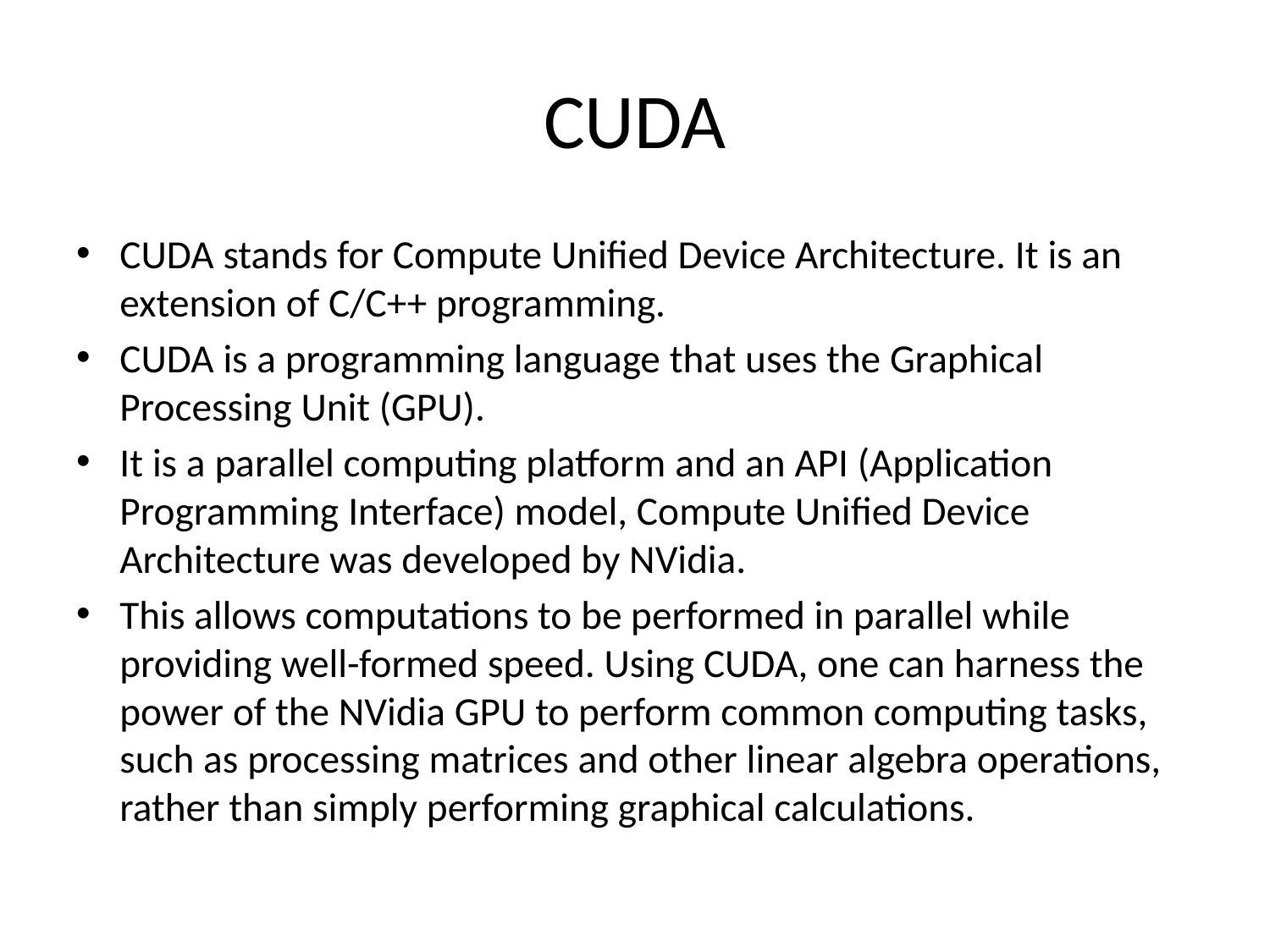

# CUDA
CUDA stands for Compute Unified Device Architecture. It is an extension of C/C++ programming.
CUDA is a programming language that uses the Graphical Processing Unit (GPU).
It is a parallel computing platform and an API (Application Programming Interface) model, Compute Unified Device Architecture was developed by NVidia.
This allows computations to be performed in parallel while providing well-formed speed. Using CUDA, one can harness the power of the NVidia GPU to perform common computing tasks, such as processing matrices and other linear algebra operations, rather than simply performing graphical calculations.